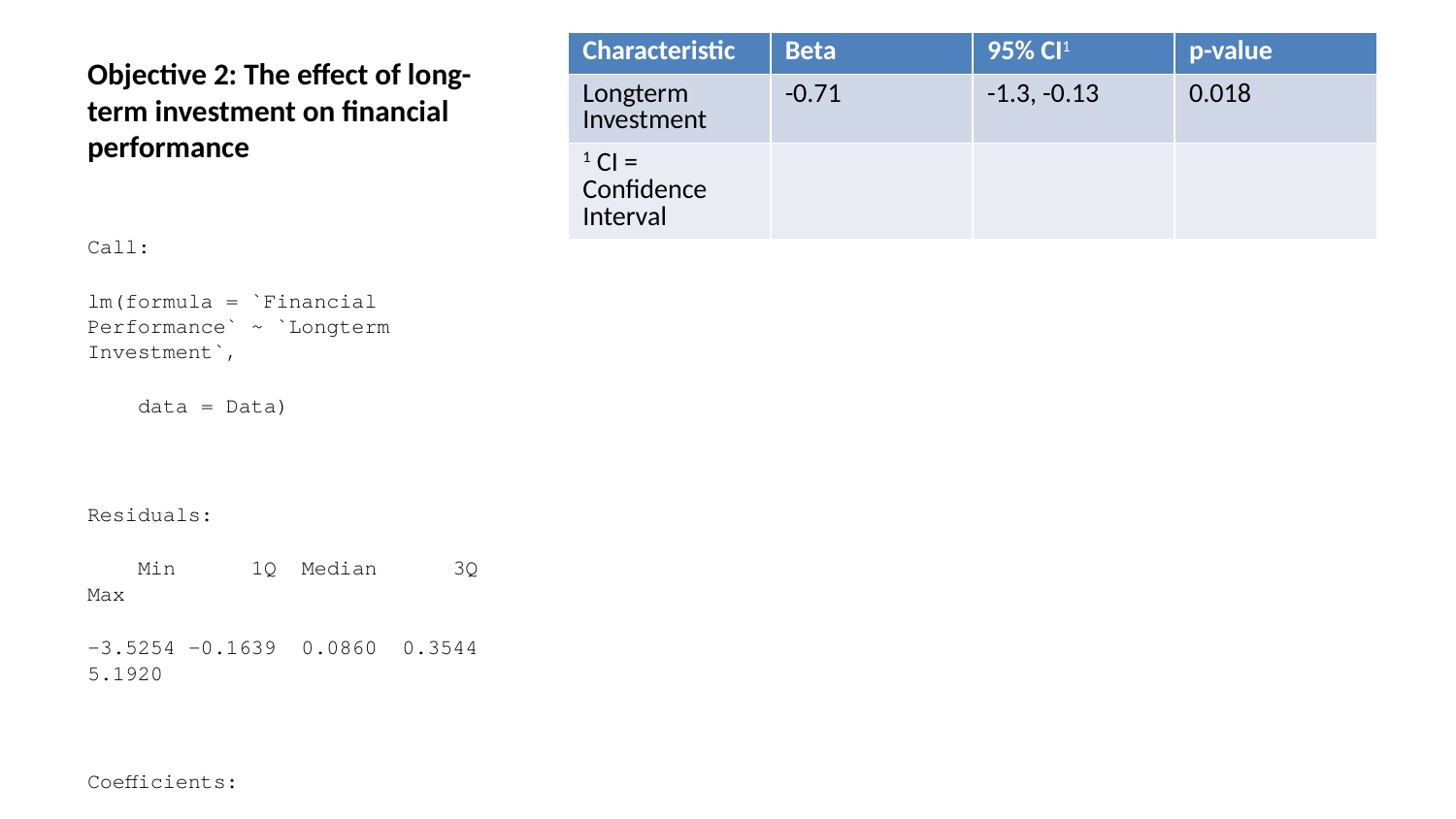

| Characteristic | Beta | 95% CI1 | p-value |
| --- | --- | --- | --- |
| Longterm Investment | -0.71 | -1.3, -0.13 | 0.018 |
| 1 CI = Confidence Interval |  |  |  |
# Objective 2: The effect of long- term investment on financial performance

Call:
lm(formula = `Financial Performance` ~ `Longterm Investment`,
    data = Data)

Residuals:
    Min      1Q  Median      3Q     Max
-3.5254 -0.1639  0.0860  0.3544  5.1920

Coefficients:
                      Estimate Std. Error t value Pr(>|t|)
(Intercept)             7.1576     0.5786  12.369   <2e-16 ***
`Longterm Investment`  -0.7105     0.2926  -2.428   0.0179 *
---
Signif. codes:  0 '***' 0.001 '**' 0.01 '*' 0.05 '.' 0.1 ' ' 1

Residual standard error: 1.046 on 66 degrees of freedom
Multiple R-squared:  0.082, Adjusted R-squared:  0.06809
F-statistic: 5.895 on 1 and 66 DF,  p-value: 0.01791